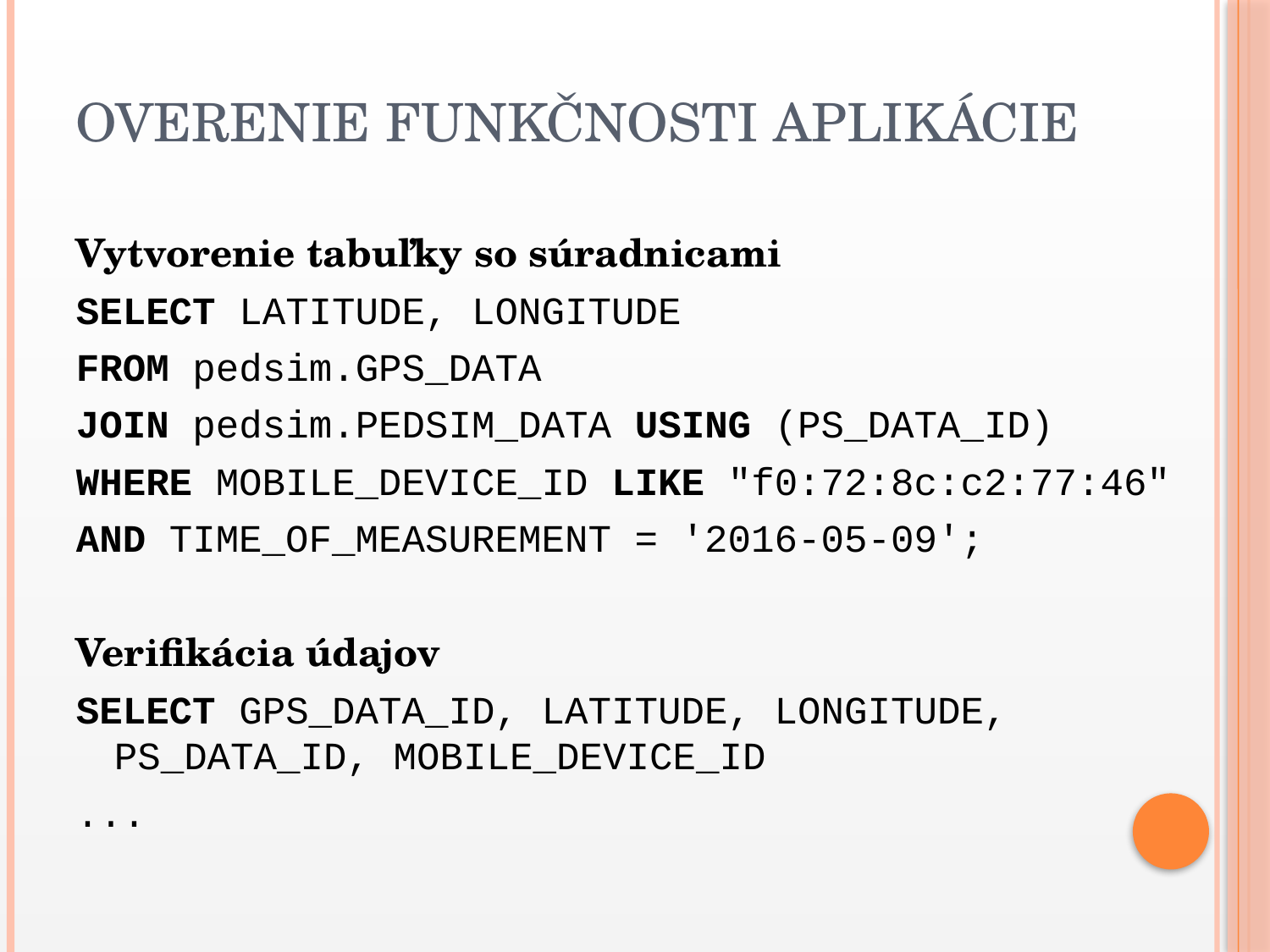

# Overenie funkčnosti aplikácie
Vytvorenie tabuľky so súradnicami
SELECT LATITUDE, LONGITUDE
FROM pedsim.GPS_DATA
JOIN pedsim.PEDSIM_DATA USING (PS_DATA_ID)
WHERE MOBILE_DEVICE_ID LIKE "f0:72:8c:c2:77:46"
AND TIME_OF_MEASUREMENT = '2016-05-09';

Verifikácia údajov
SELECT GPS_DATA_ID, LATITUDE, LONGITUDE, PS_DATA_ID, MOBILE_DEVICE_ID
...